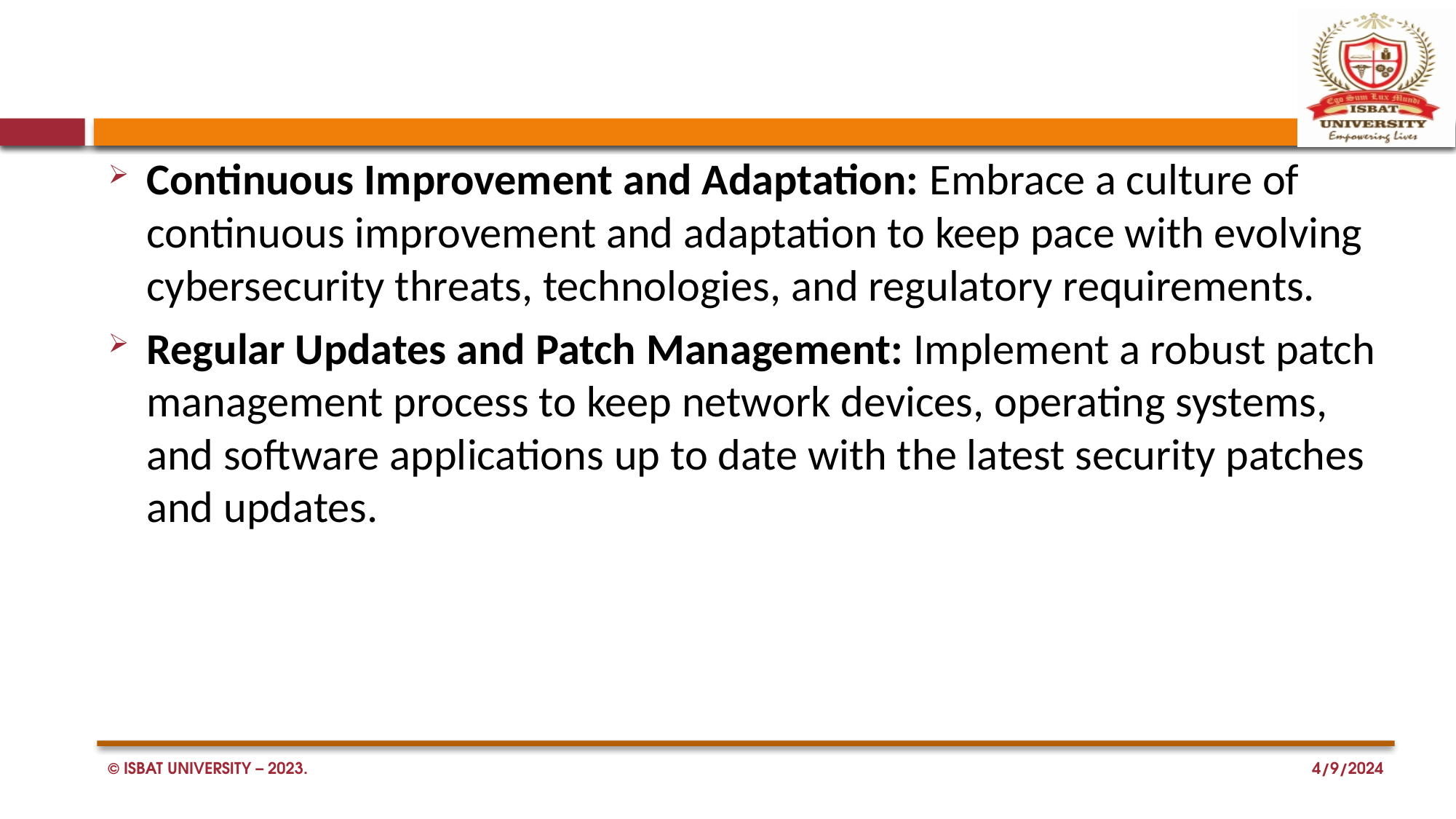

#
Continuous Improvement and Adaptation: Embrace a culture of continuous improvement and adaptation to keep pace with evolving cybersecurity threats, technologies, and regulatory requirements.
Regular Updates and Patch Management: Implement a robust patch management process to keep network devices, operating systems, and software applications up to date with the latest security patches and updates.